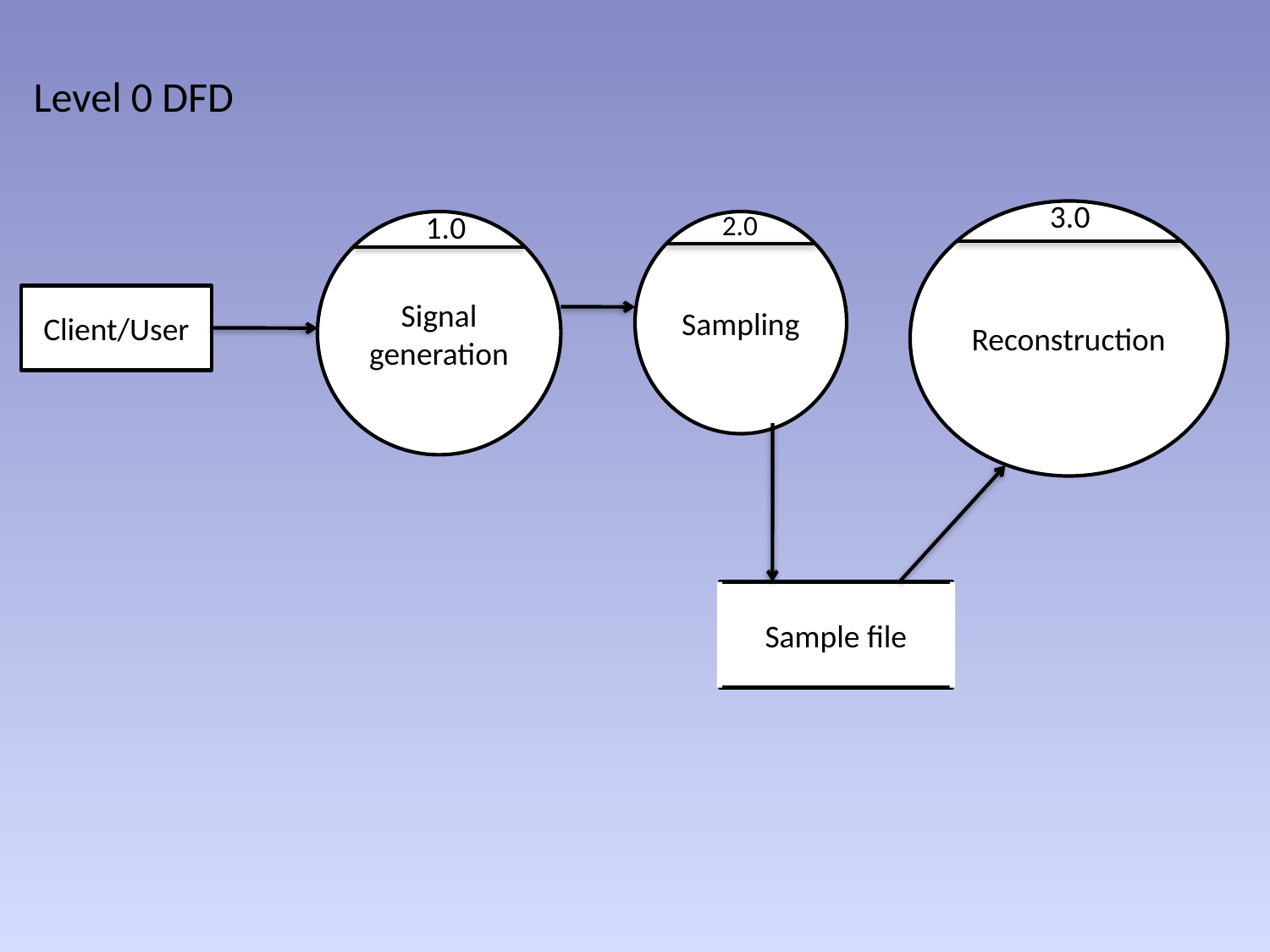

Level 0 DFD

3.0
1.0
2.0
Reconstruction
Signal generation
Sampling
Client/User
Sample file